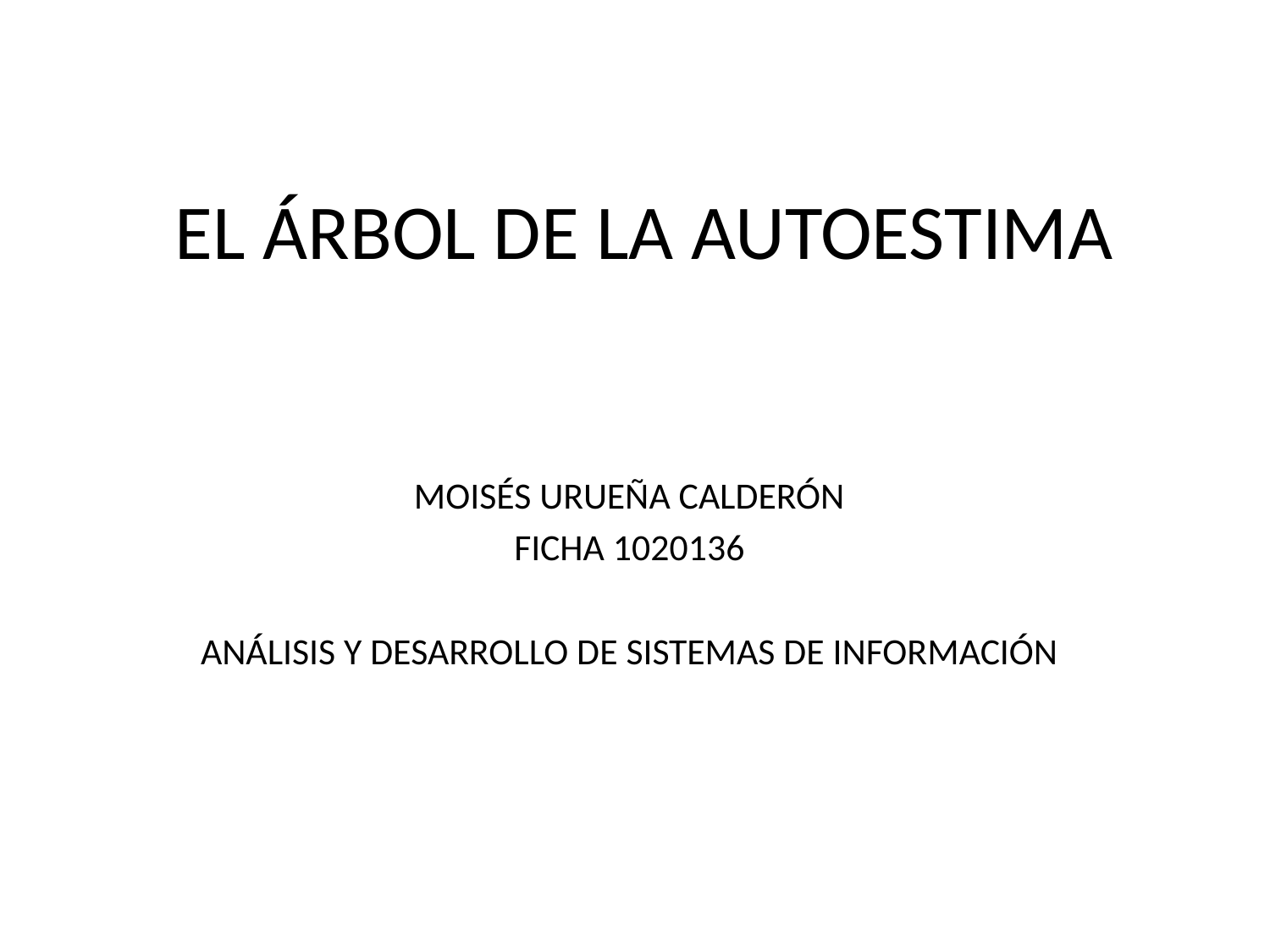

# EL ÁRBOL DE LA AUTOESTIMA
MOISÉS URUEÑA CALDERÓN
FICHA 1020136

ANÁLISIS Y DESARROLLO DE SISTEMAS DE INFORMACIÓN